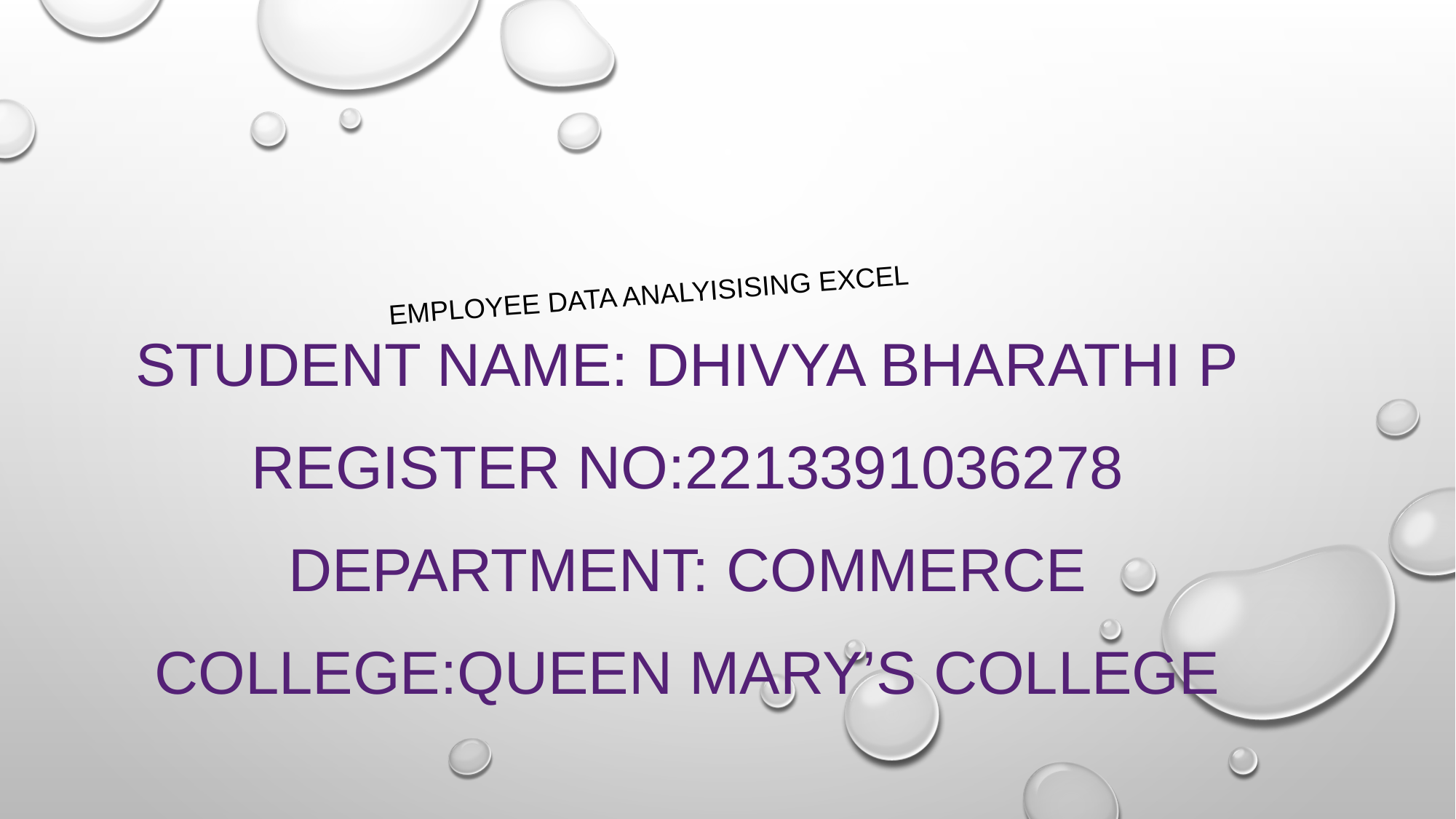

# EMPLOYEE DATA ANALYISISING EXCEL
Student NAME: DHIVYA BHARATHI P
Register NO:2213391036278
DEPARTMENT: COMMERCE
COLLEGE:QUEEN MARY’S COLLEGE